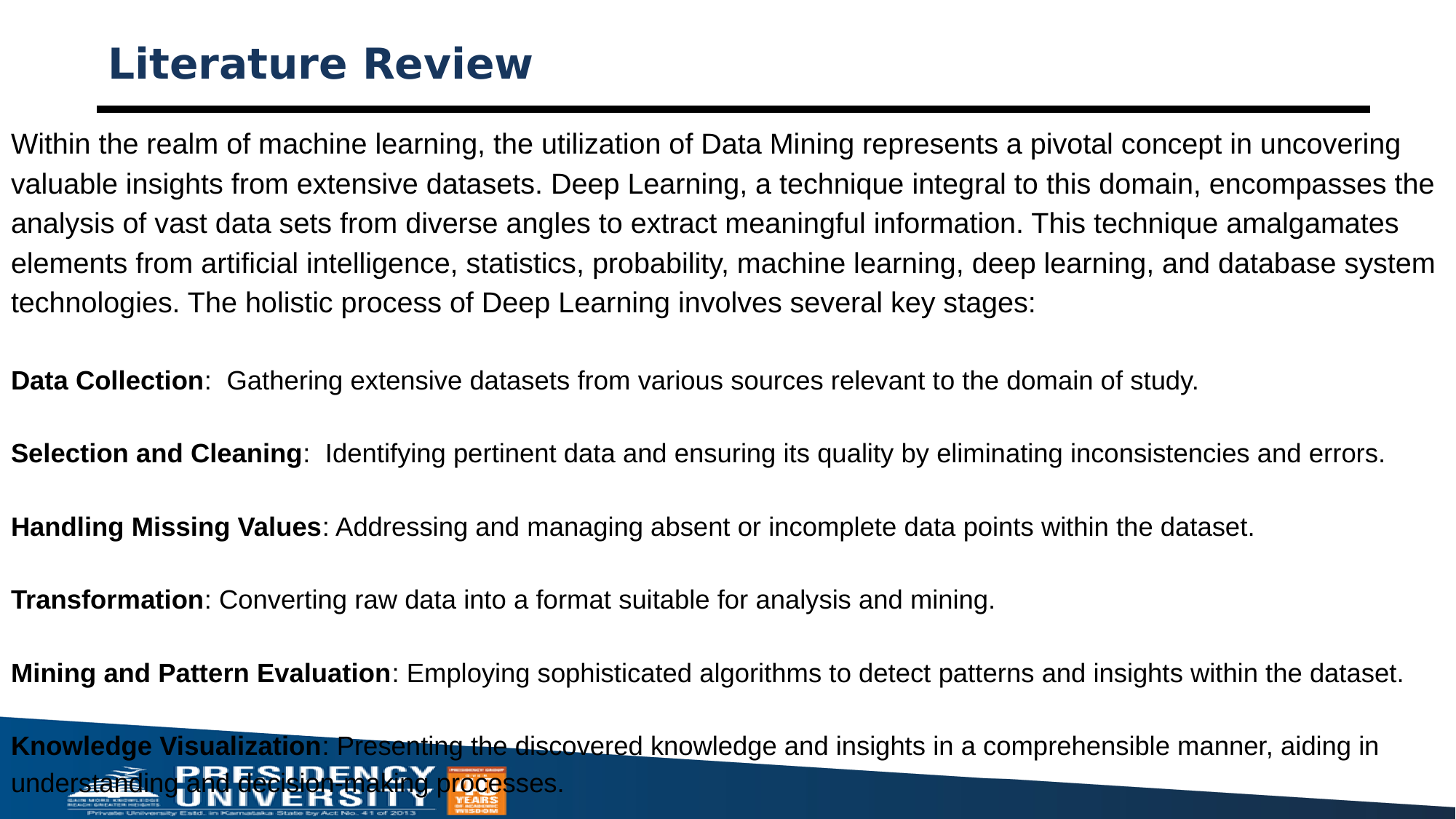

Literature Review
Within the realm of machine learning, the utilization of Data Mining represents a pivotal concept in uncovering valuable insights from extensive datasets. Deep Learning, a technique integral to this domain, encompasses the analysis of vast data sets from diverse angles to extract meaningful information. This technique amalgamates elements from artificial intelligence, statistics, probability, machine learning, deep learning, and database system technologies. The holistic process of Deep Learning involves several key stages:

Data Collection:  Gathering extensive datasets from various sources relevant to the domain of study.

Selection and Cleaning:  Identifying pertinent data and ensuring its quality by eliminating inconsistencies and errors.

Handling Missing Values: Addressing and managing absent or incomplete data points within the dataset.

Transformation: Converting raw data into a format suitable for analysis and mining.

Mining and Pattern Evaluation: Employing sophisticated algorithms to detect patterns and insights within the dataset.

Knowledge Visualization: Presenting the discovered knowledge and insights in a comprehensible manner, aiding in understanding and decision-making processes.